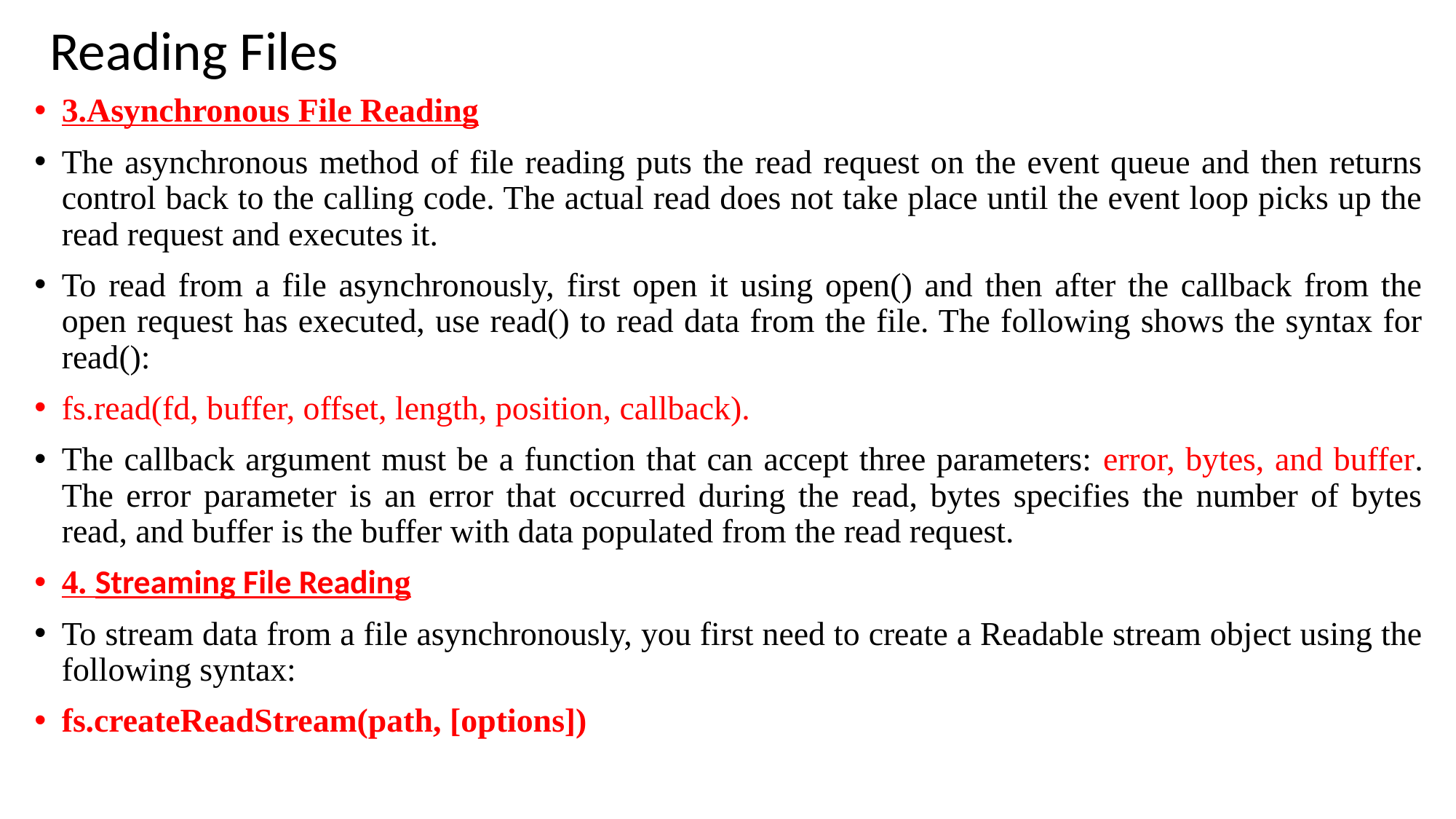

# Reading Files
3.Asynchronous File Reading
The asynchronous method of file reading puts the read request on the event queue and then returns control back to the calling code. The actual read does not take place until the event loop picks up the read request and executes it.
To read from a file asynchronously, first open it using open() and then after the callback from the open request has executed, use read() to read data from the file. The following shows the syntax for read():
fs.read(fd, buffer, offset, length, position, callback).
The callback argument must be a function that can accept three parameters: error, bytes, and buffer. The error parameter is an error that occurred during the read, bytes specifies the number of bytes read, and buffer is the buffer with data populated from the read request.
4. Streaming File Reading
To stream data from a file asynchronously, you first need to create a Readable stream object using the following syntax:
fs.createReadStream(path, [options])